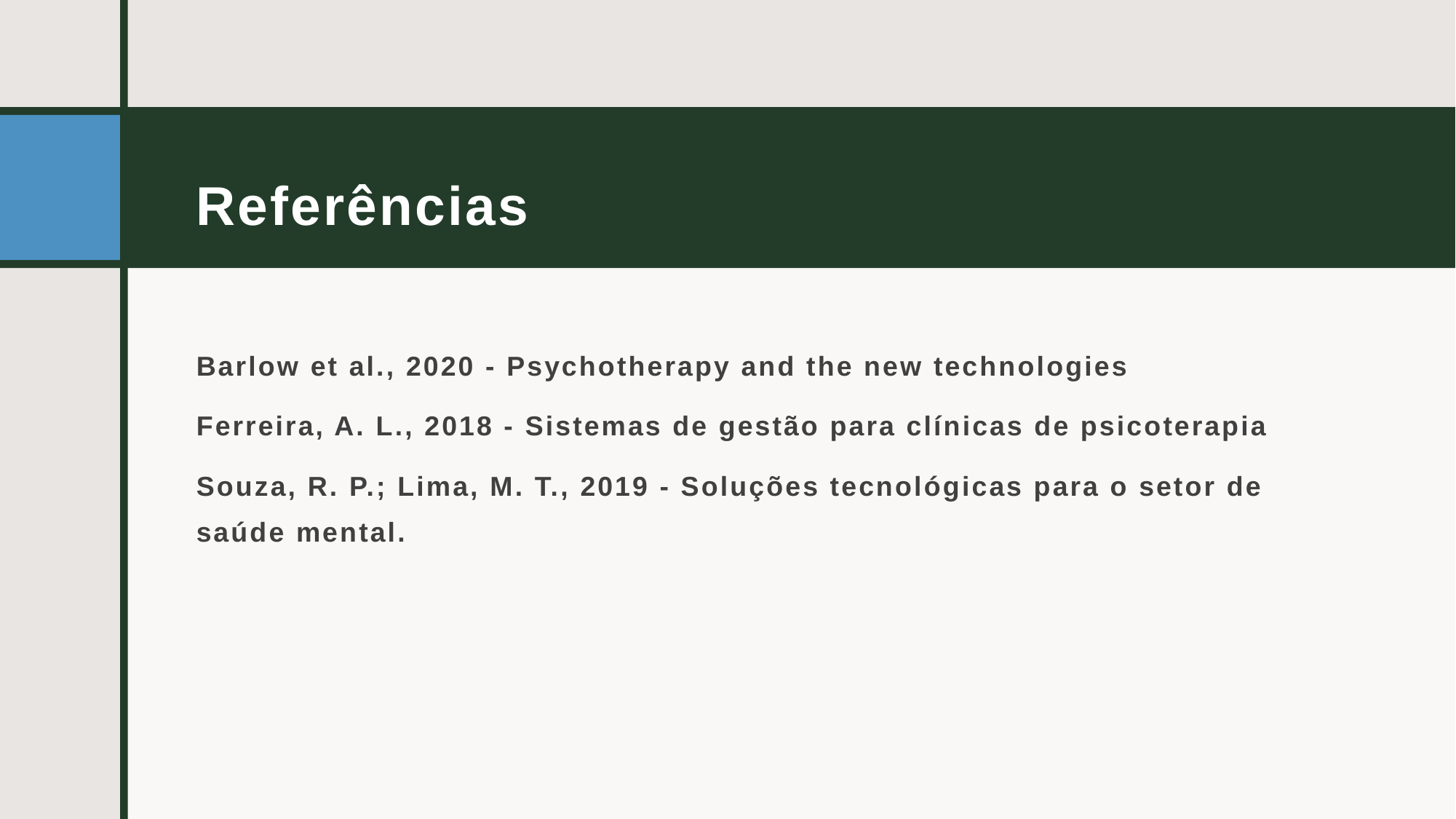

# Referências

Barlow et al., 2020 - Psychotherapy and the new technologies
Ferreira, A. L., 2018 - Sistemas de gestão para clínicas de psicoterapia
Souza, R. P.; Lima, M. T., 2019 - Soluções tecnológicas para o setor de saúde mental.